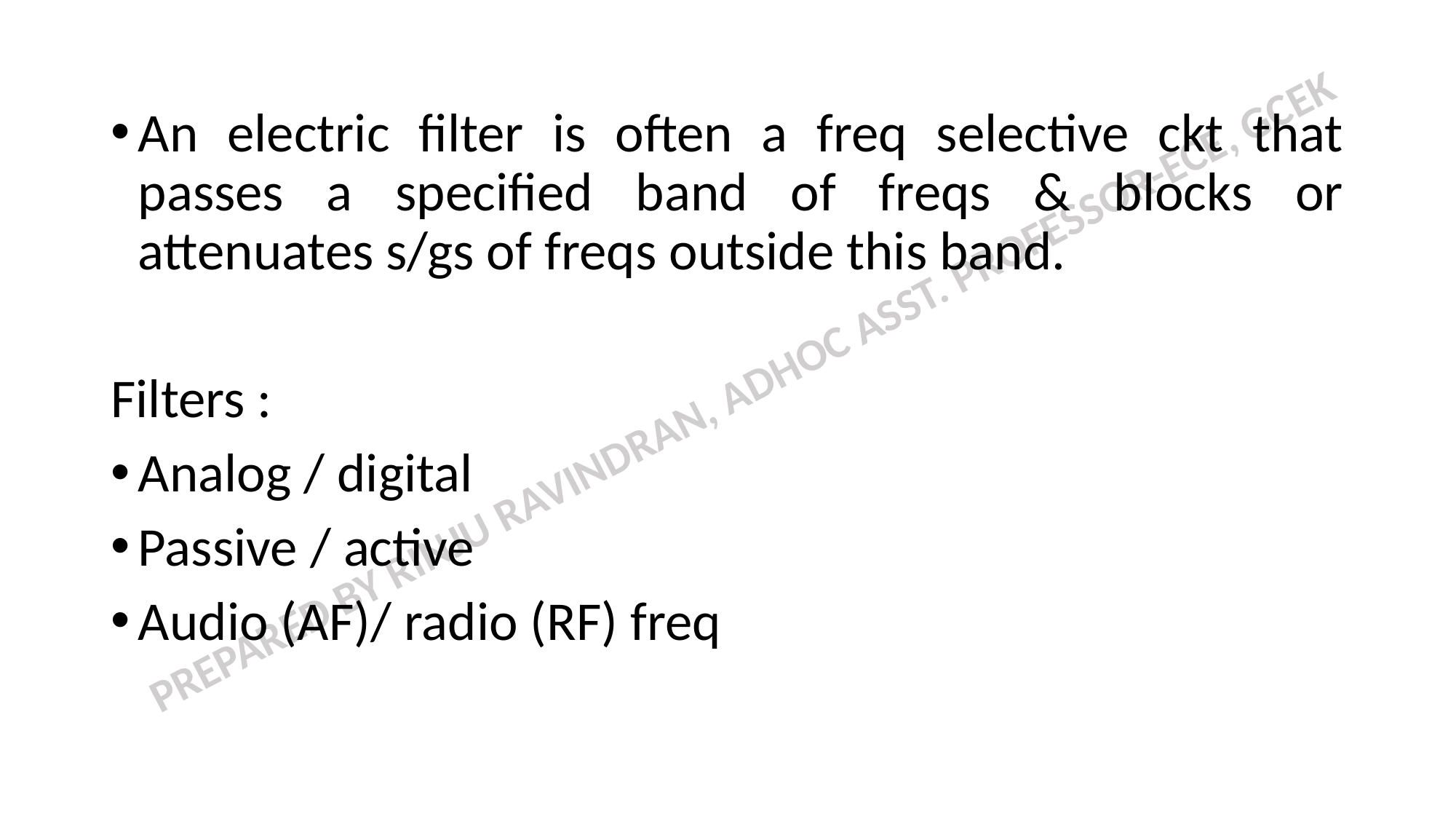

An electric filter is often a freq selective ckt that passes a specified band of freqs & blocks or attenuates s/gs of freqs outside this band.

Filters :
Analog / digital
Passive / active
Audio (AF)/ radio (RF) freq